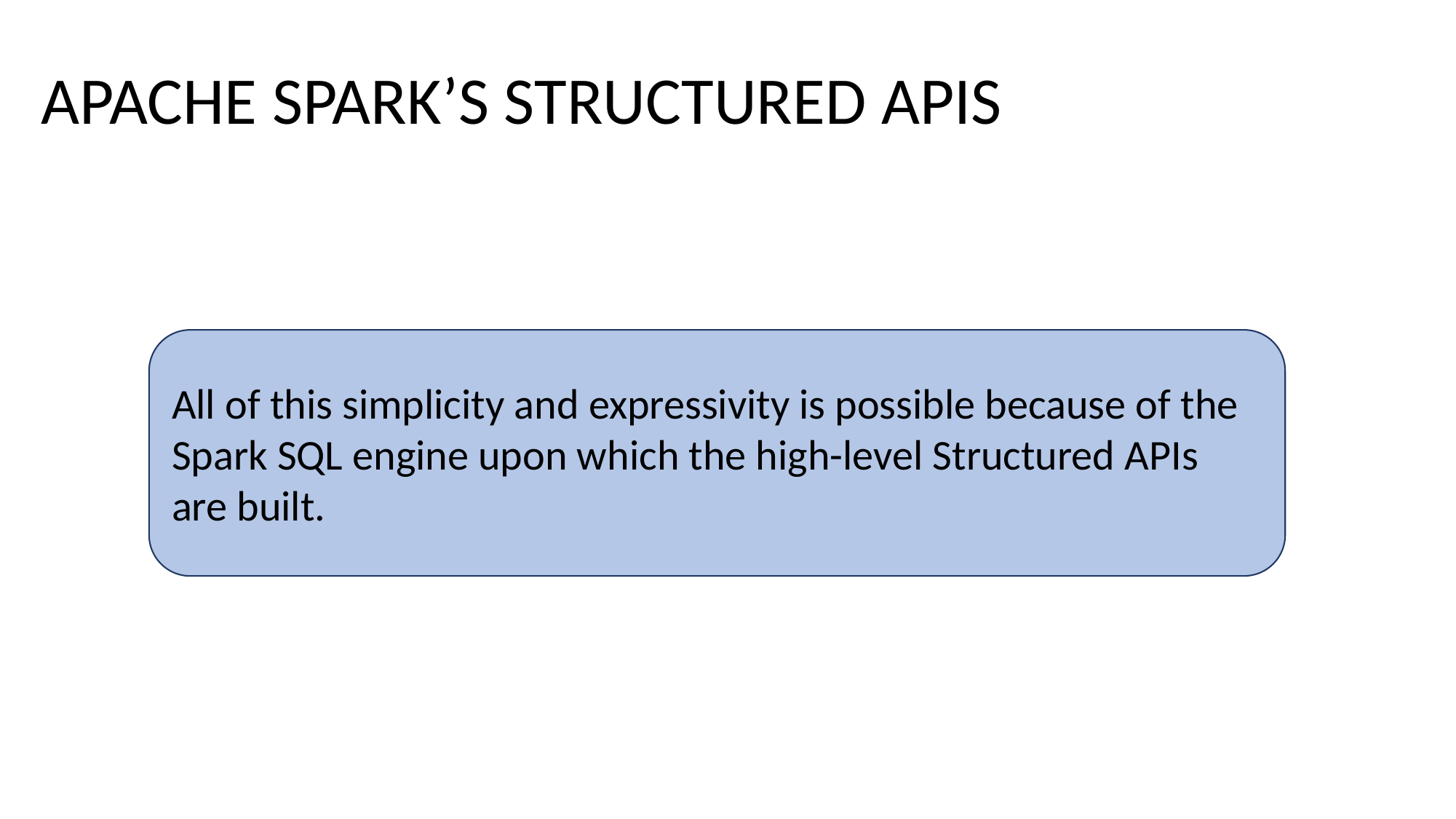

# APACHE SPARK’S STRUCTURED APIS
All of this simplicity and expressivity is possible because of the Spark SQL engine upon which the high-level Structured APIs are built.